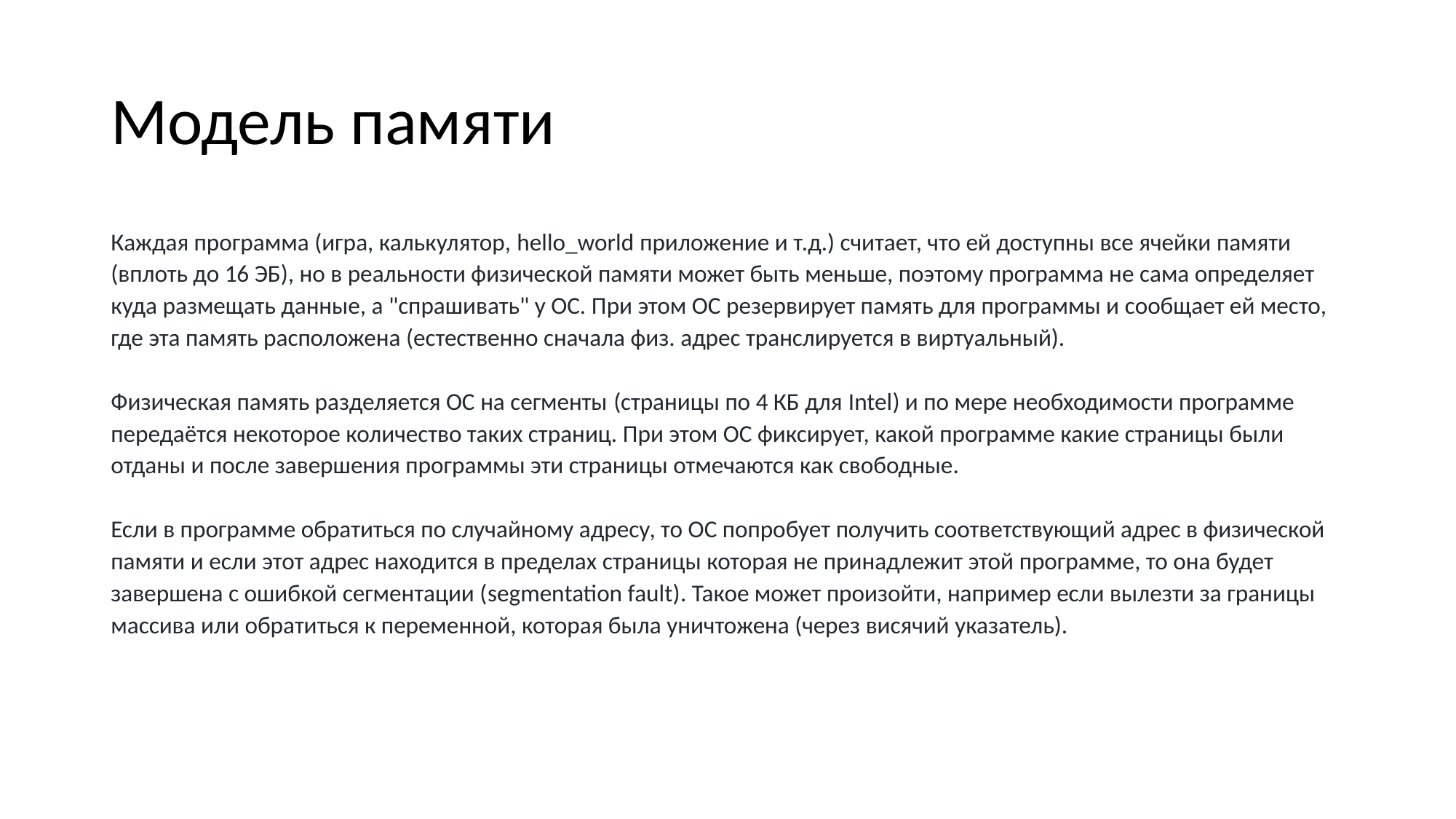

# Модель памяти
Каждая программа (игра, калькулятор, hello_world приложение и т.д.) считает, что ей доступны все ячейки памяти (вплоть до 16 ЭБ), но в реальности физической памяти может быть меньше, поэтому программа не сама определяет куда размещать данные, а "спрашивать" у ОС. При этом ОС резервирует память для программы и сообщает ей место, где эта память расположена (естественно сначала физ. адрес транслируется в виртуальный).

Физическая память разделяется ОС на сегменты (страницы по 4 КБ для Intel) и по мере необходимости программе передаётся некоторое количество таких страниц. При этом ОС фиксирует, какой программе какие страницы были отданы и после завершения программы эти страницы отмечаются как свободные.

Если в программе обратиться по случайному адресу, то ОС попробует получить соответствующий адрес в физической памяти и если этот адрес находится в пределах страницы которая не принадлежит этой программе, то она будет завершена с ошибкой сегментации (segmentation fault). Такое может произойти, например если вылезти за границы массива или обратиться к переменной, которая была уничтожена (через висячий указатель).